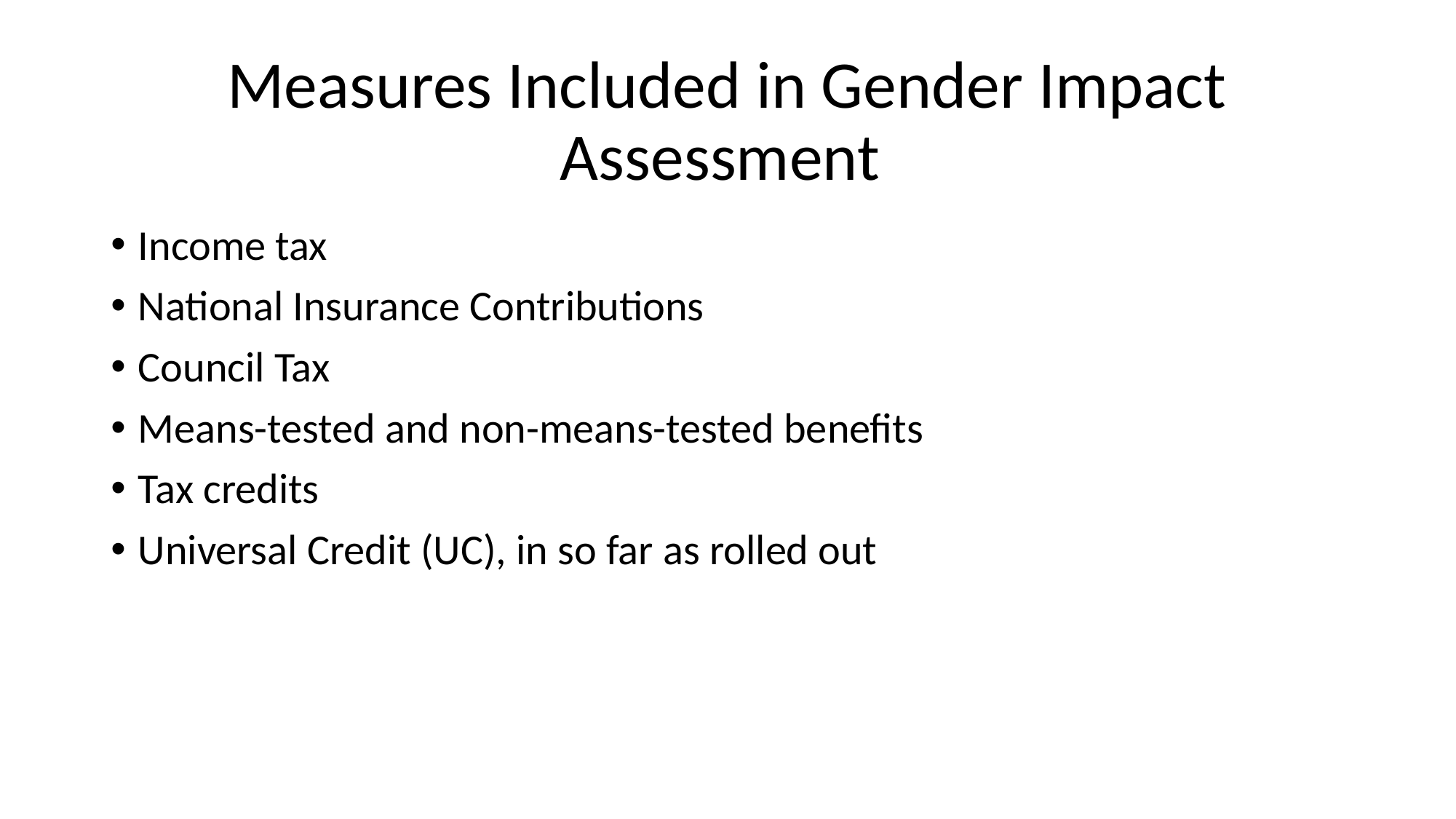

# Measures Included in Gender Impact Assessment
Income tax
National Insurance Contributions
Council Tax
Means-tested and non-means-tested benefits
Tax credits
Universal Credit (UC), in so far as rolled out